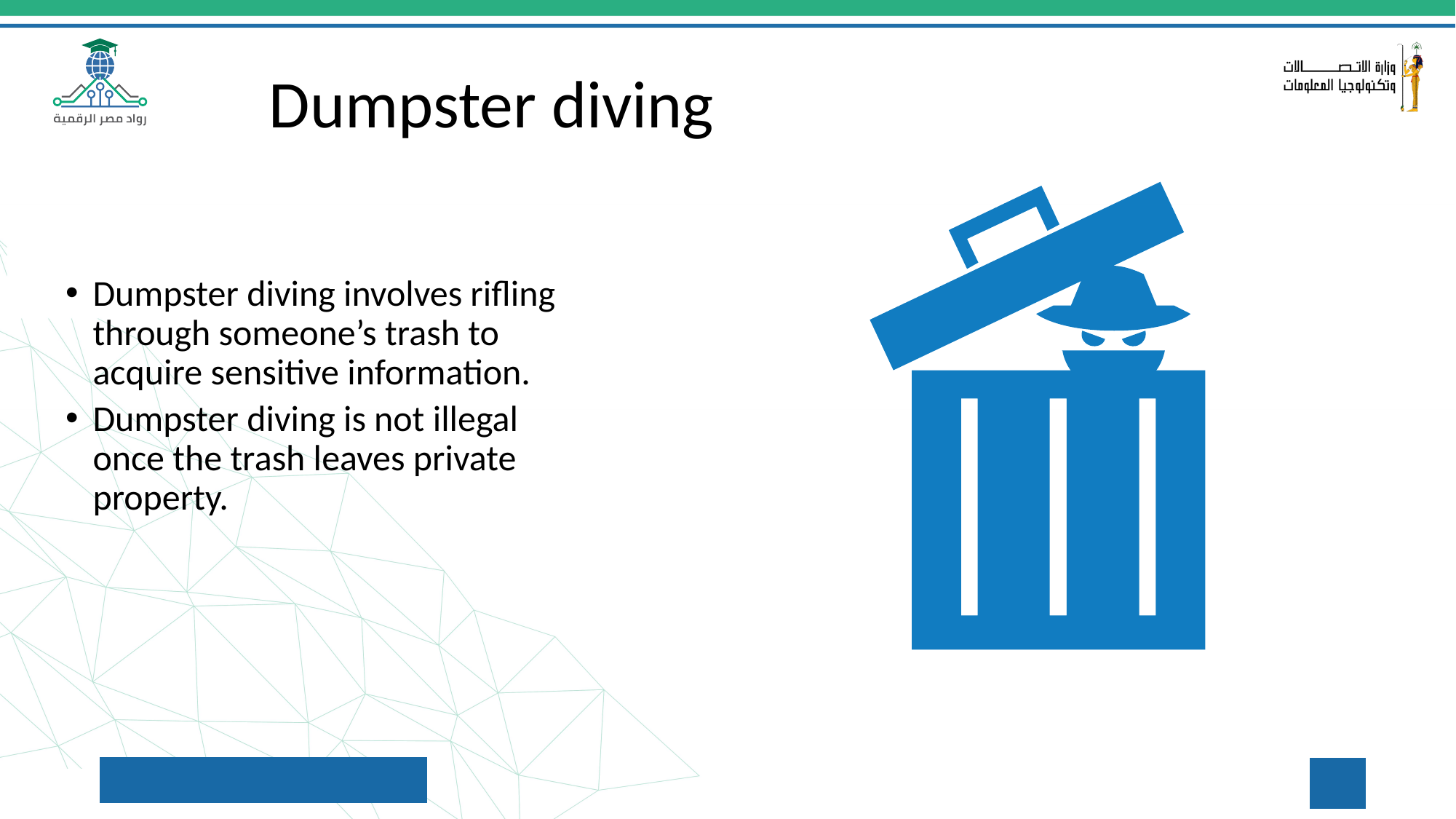

Dumpster diving

Dumpster diving involves rifling
through someone’s trash to acquire sensitive information.
Dumpster diving is not illegal
once the trash leaves private property.